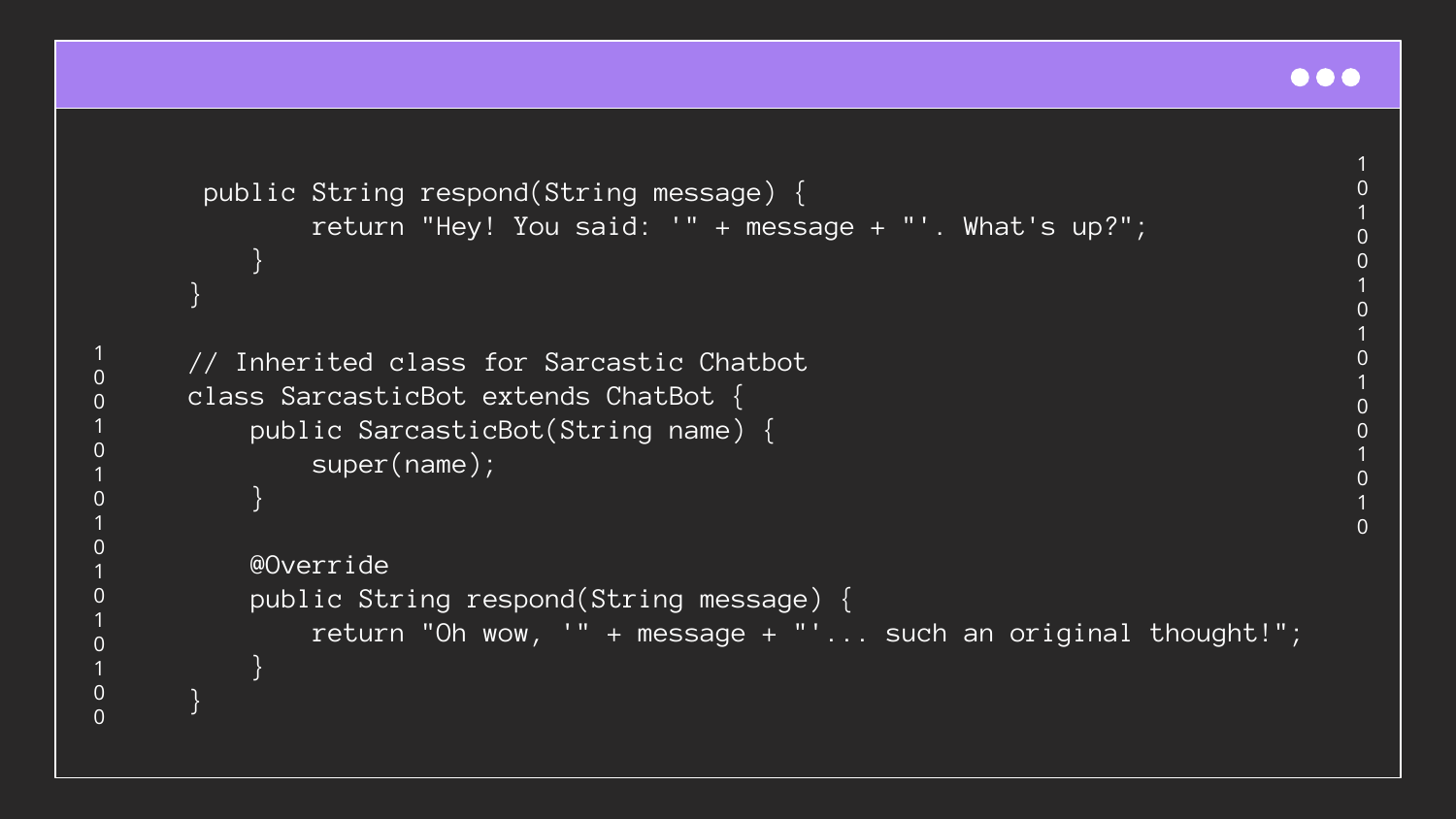

public String respond(String message) {
        return "Hey! You said: '" + message + "'. What's up?";
    }
}

// Inherited class for Sarcastic Chatbot
class SarcasticBot extends ChatBot {
    public SarcasticBot(String name) {
        super(name);
    }

    @Override
    public String respond(String message) {
        return "Oh wow, '" + message + "'... such an original thought!";
    }
}